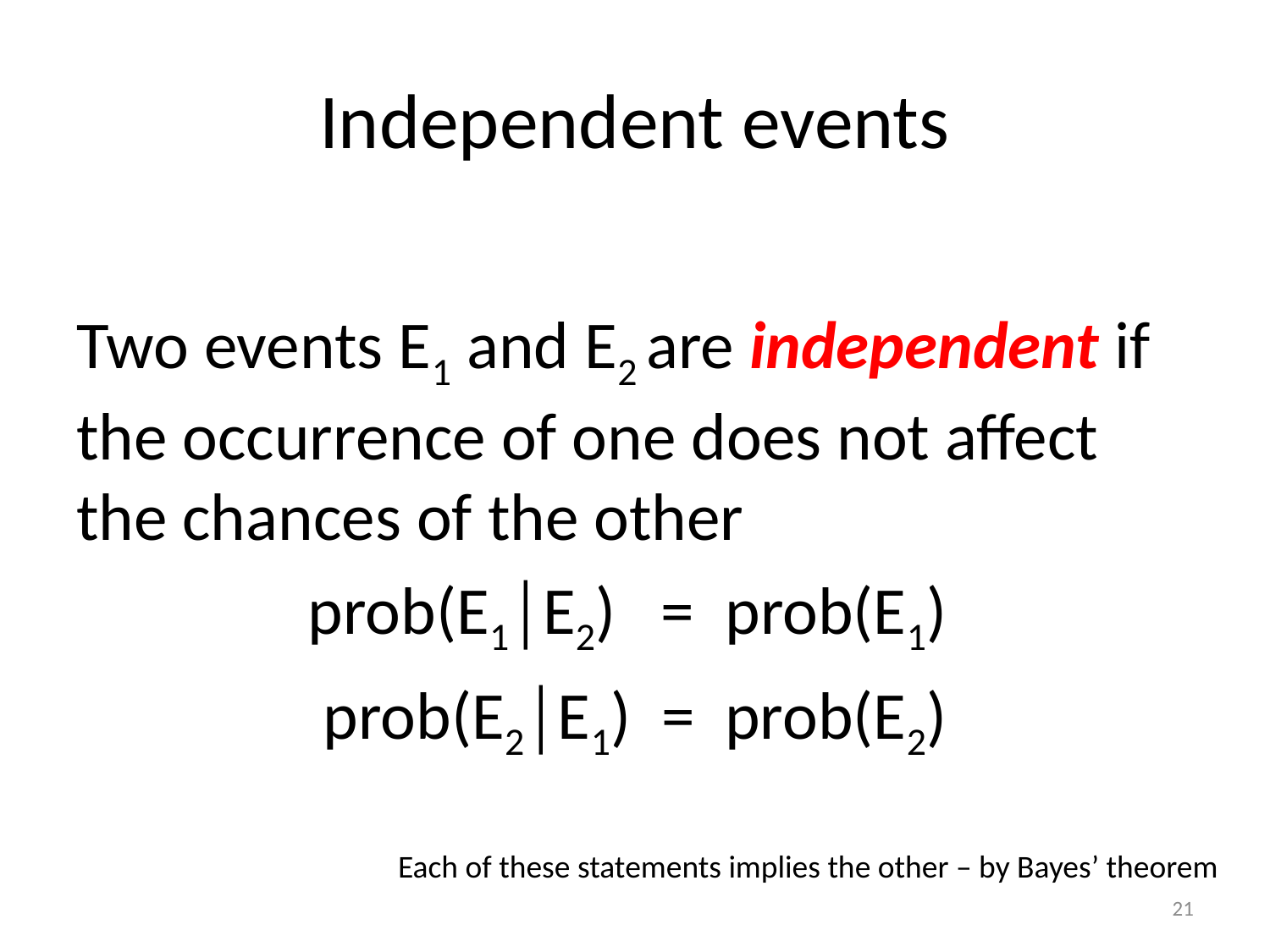

# Independent events

Two events E1 and E2 are independent if the occurrence of one does not affect the chances of the other
prob(E1│E2)   =  prob(E1)
prob(E2│E1)  =  prob(E2)

Each of these statements implies the other – by Bayes’ theorem
21